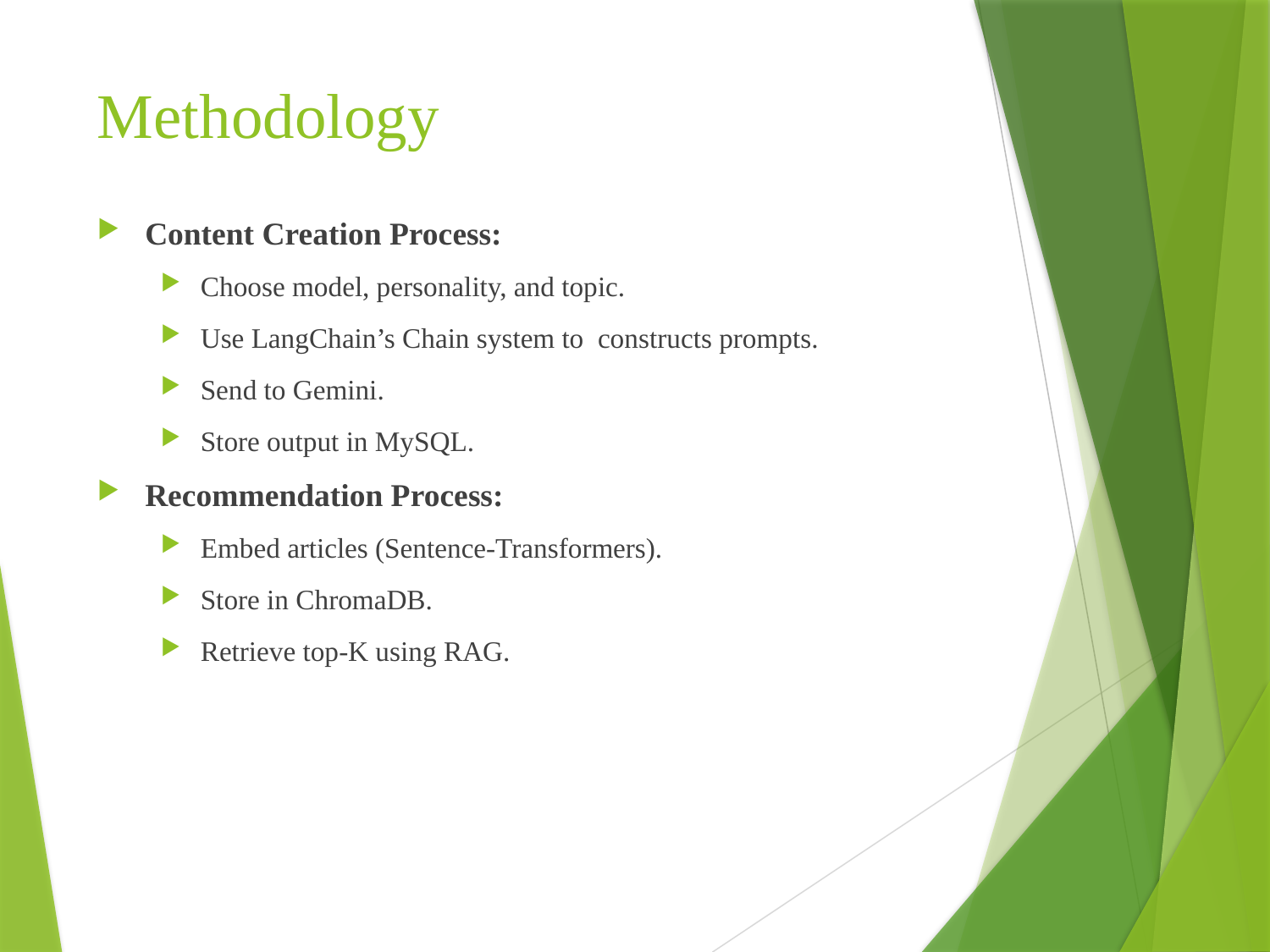

# Methodology
Content Creation Process:
Choose model, personality, and topic.
Use LangChain’s Chain system to  constructs prompts.
Send to Gemini.
Store output in MySQL.
Recommendation Process:
Embed articles (Sentence-Transformers).
Store in ChromaDB.
Retrieve top-K using RAG.